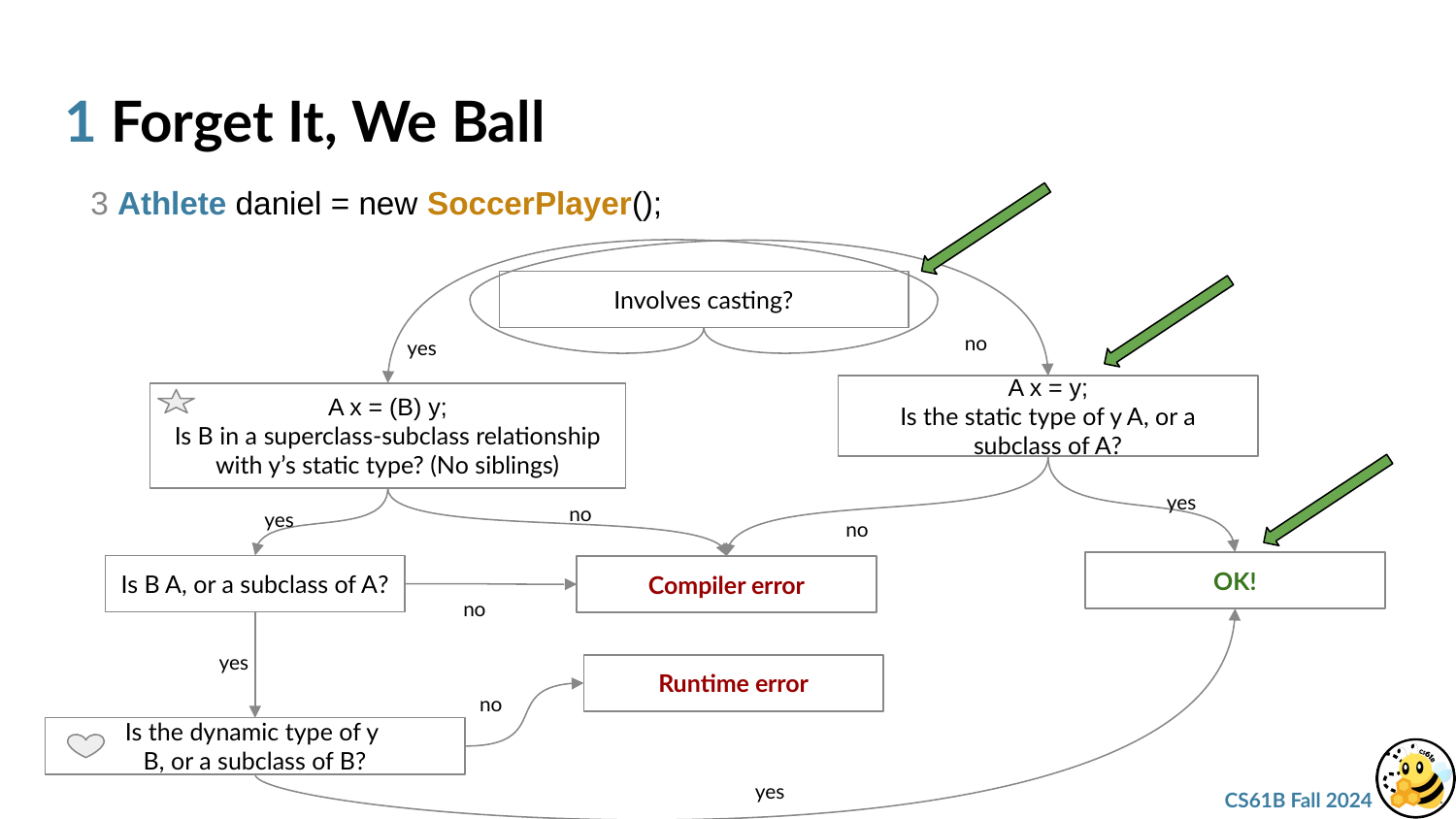

# 1 Forget It, We Ball
3 Athlete daniel = new SoccerPlayer();

Involves casting?
no
yes
A x = y;
Is the static type of y A, or a subclass of A?
A x = (B) y;
Is B in a superclass-subclass relationship with y’s static type? (No siblings)

yes
no
yes
no
OK!
Is B A, or a subclass of A?
Compiler error
no

yes
Runtime error
no
Is the dynamic type of y
B, or a subclass of B?

yes